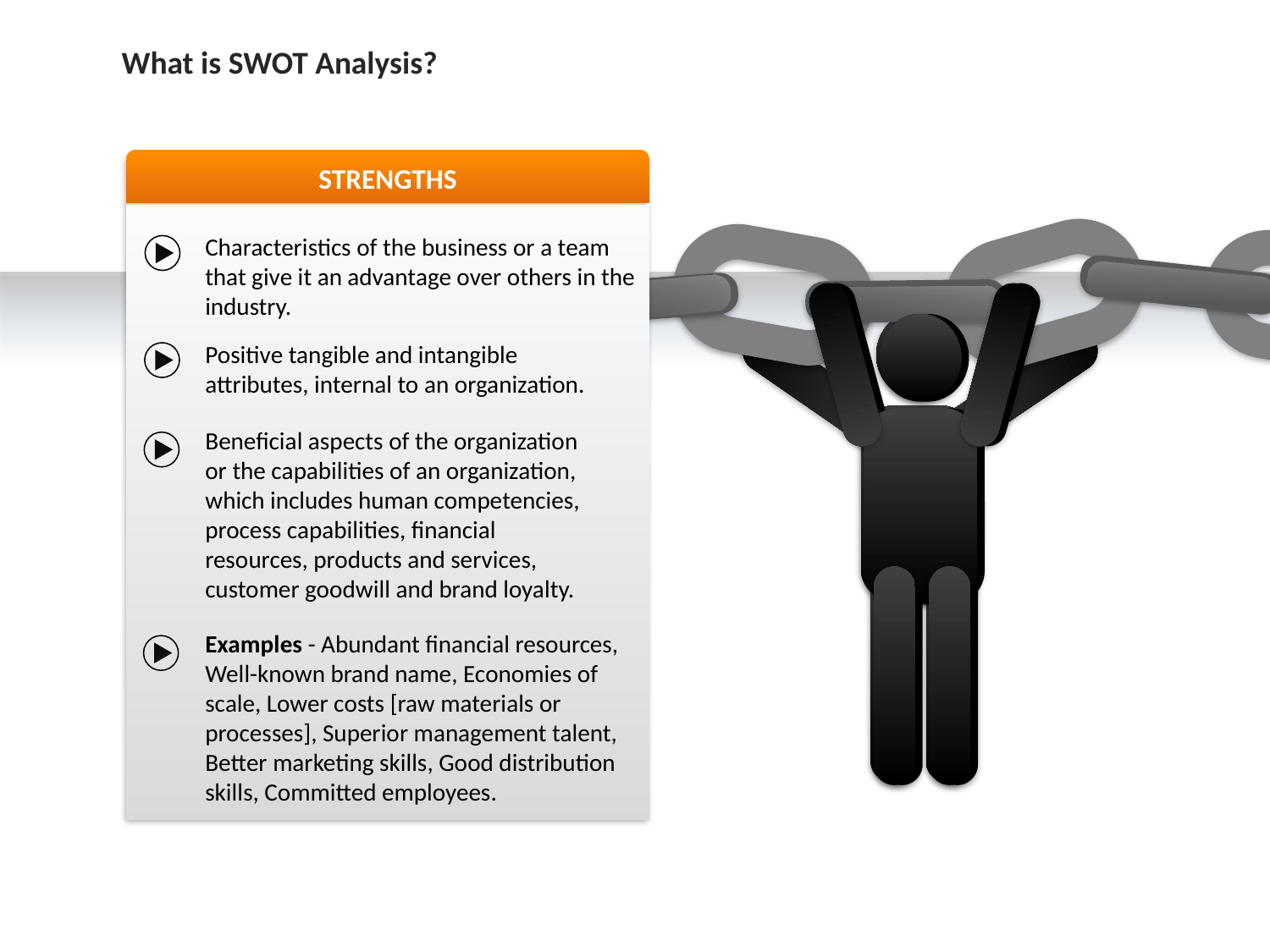

What is SWOT Analysis?
STRENGTHS

Characteristics of the business or a team that give it an advantage over others in the industry.

Positive tangible and intangible attributes, internal to an organization.

Beneficial aspects of the organization or the capabilities of an organization, which includes human competencies, process capabilities, financial resources, products and services, customer goodwill and brand loyalty.

Examples - Abundant financial resources, Well-known brand name, Economies of scale, Lower costs [raw materials or processes], Superior management talent, Better marketing skills, Good distribution skills, Committed employees.